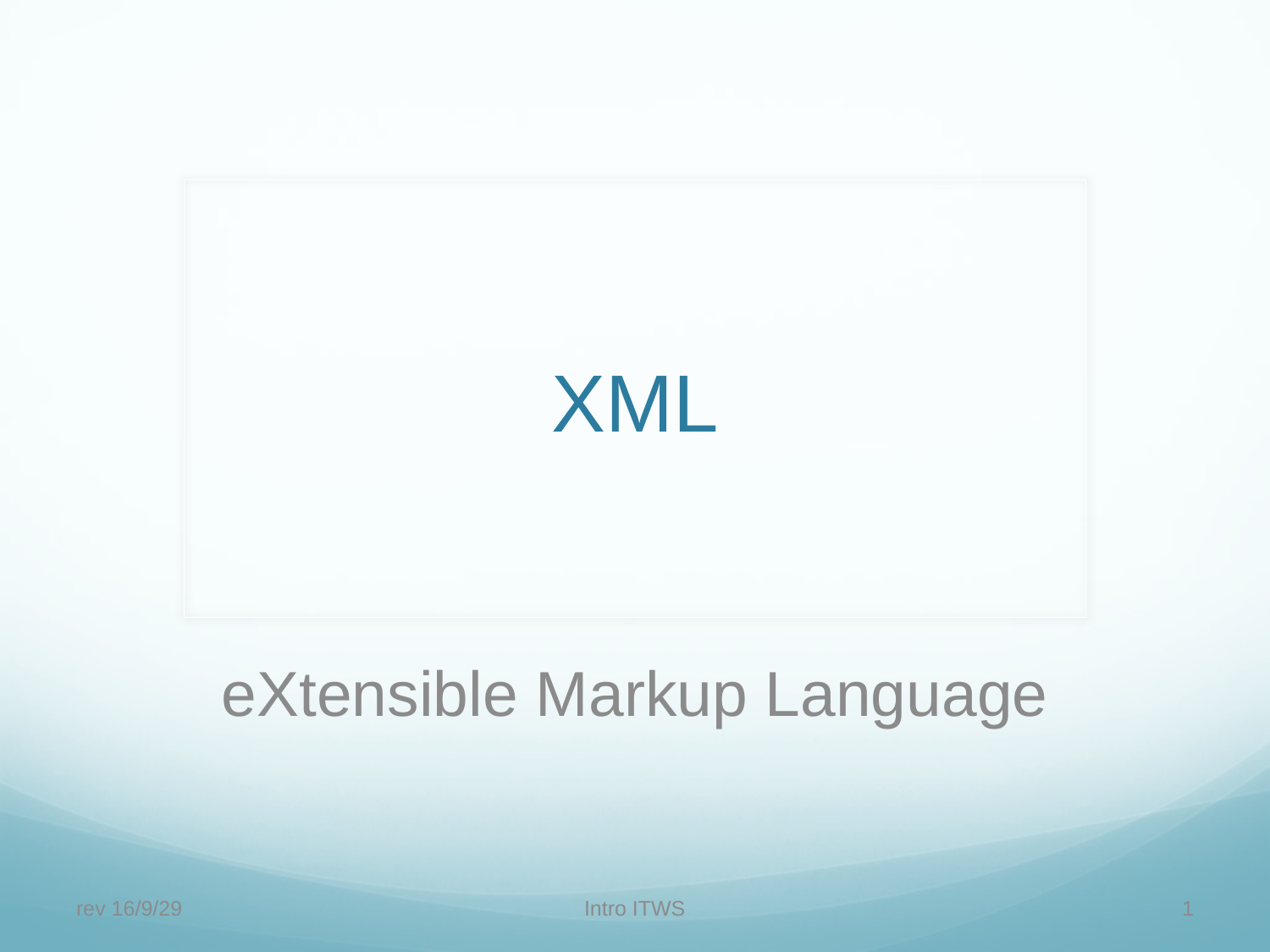

# XML
eXtensible Markup Language
rev 16/9/29
Intro ITWS
1